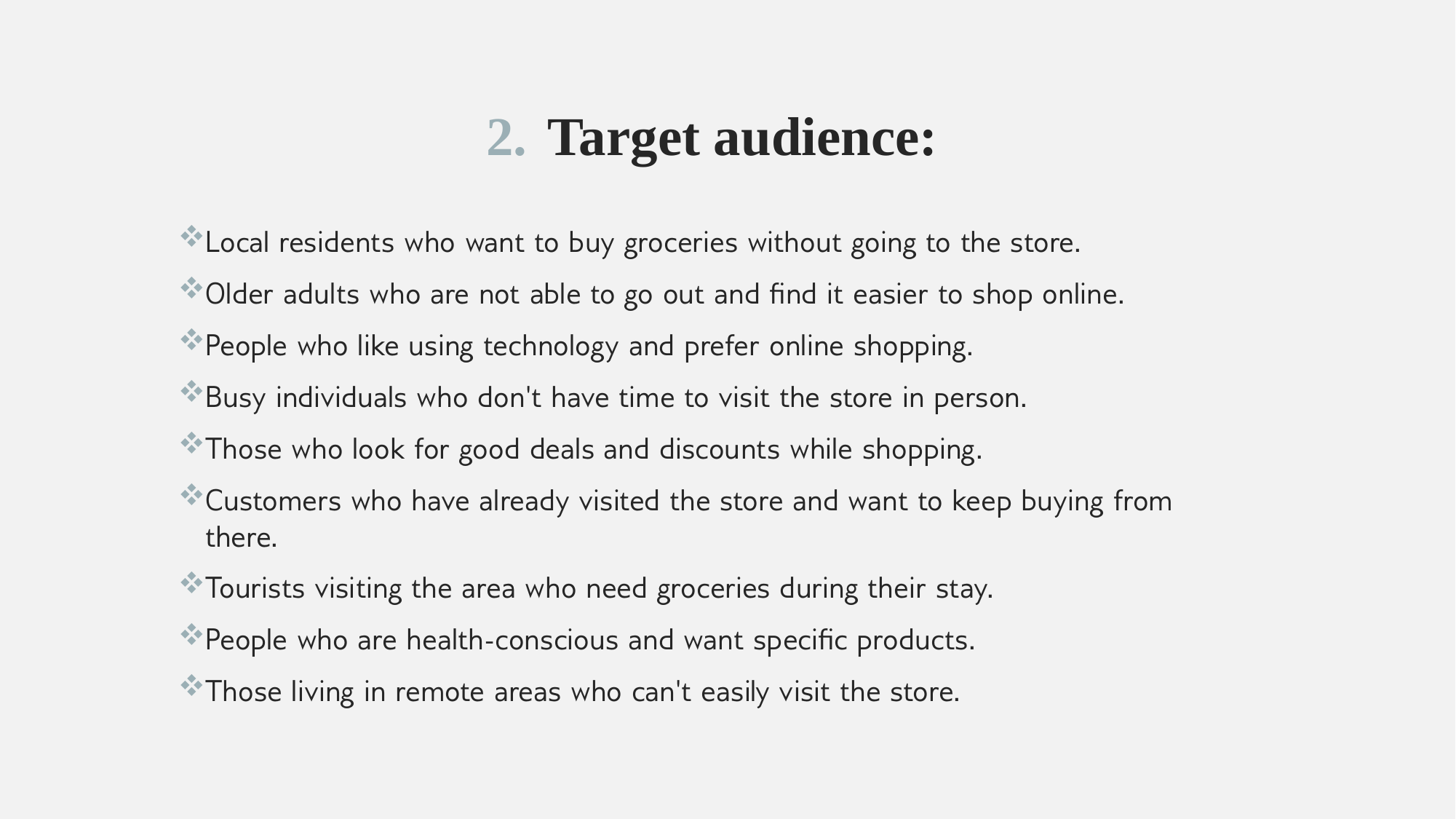

Target audience:

Local residents who want to buy groceries without going to the store.
Older adults who are not able to go out and find it easier to shop online.
People who like using technology and prefer online shopping.
Busy individuals who don't have time to visit the store in person.
Those who look for good deals and discounts while shopping.
Customers who have already visited the store and want to keep buying from there.
Tourists visiting the area who need groceries during their stay.
People who are health-conscious and want specific products.
Those living in remote areas who can't easily visit the store.